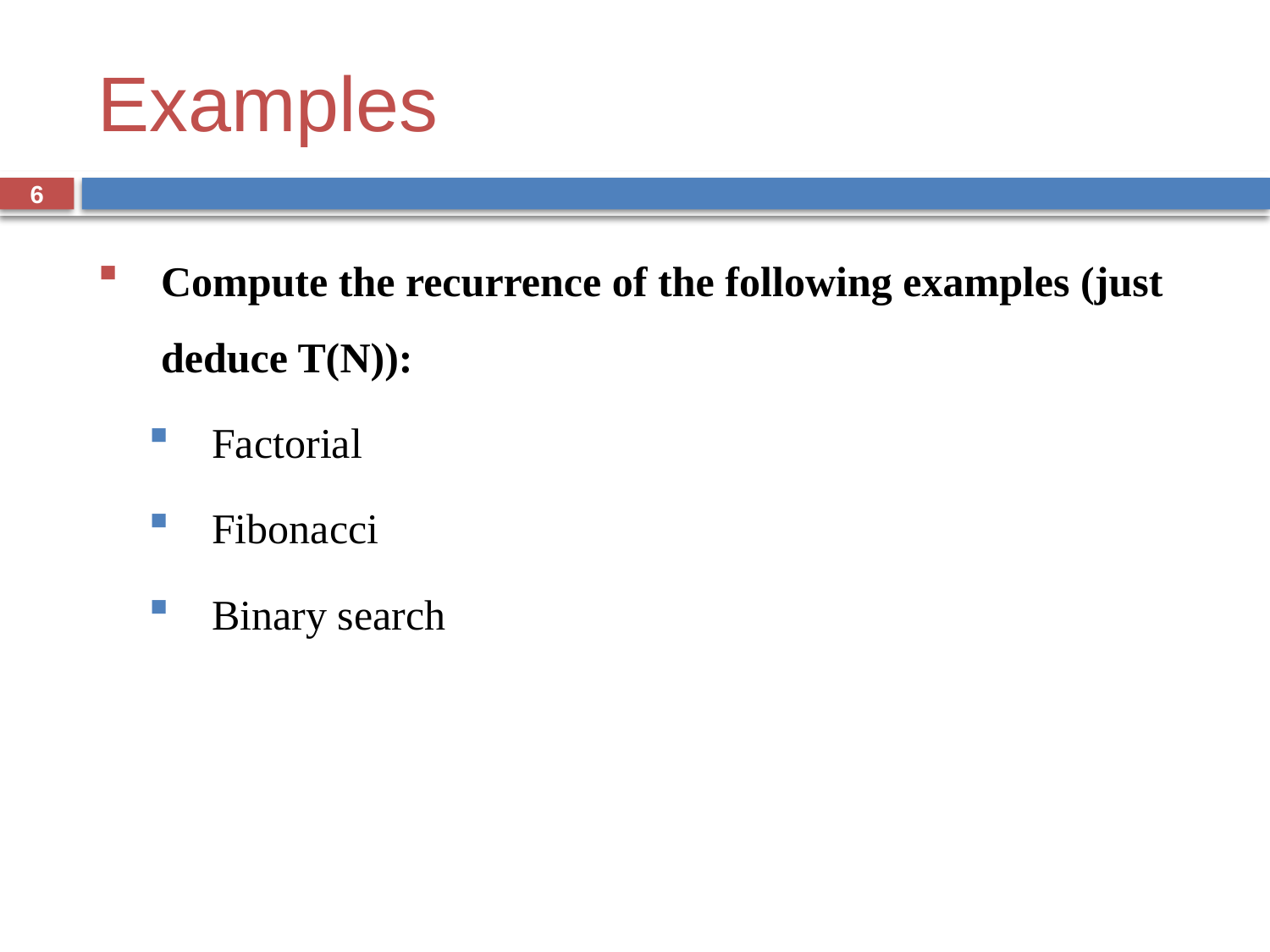

# Examples
6
Compute the recurrence of the following examples (just deduce T(N)):
Factorial
Fibonacci
Binary search